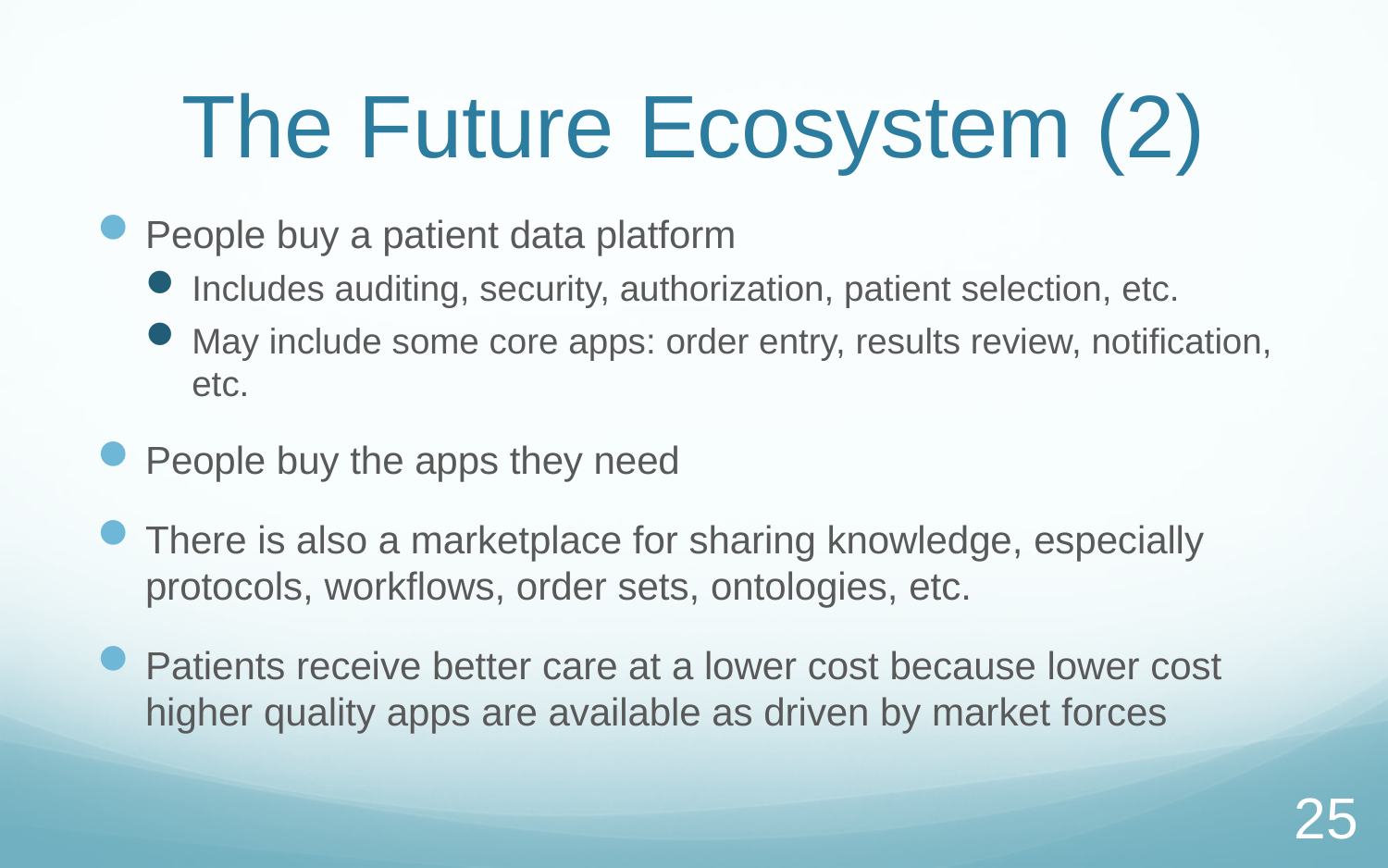

# The Future Ecosystem (2)
People buy a patient data platform
Includes auditing, security, authorization, patient selection, etc.
May include some core apps: order entry, results review, notification, etc.
People buy the apps they need
There is also a marketplace for sharing knowledge, especially protocols, workflows, order sets, ontologies, etc.
Patients receive better care at a lower cost because lower cost higher quality apps are available as driven by market forces

25